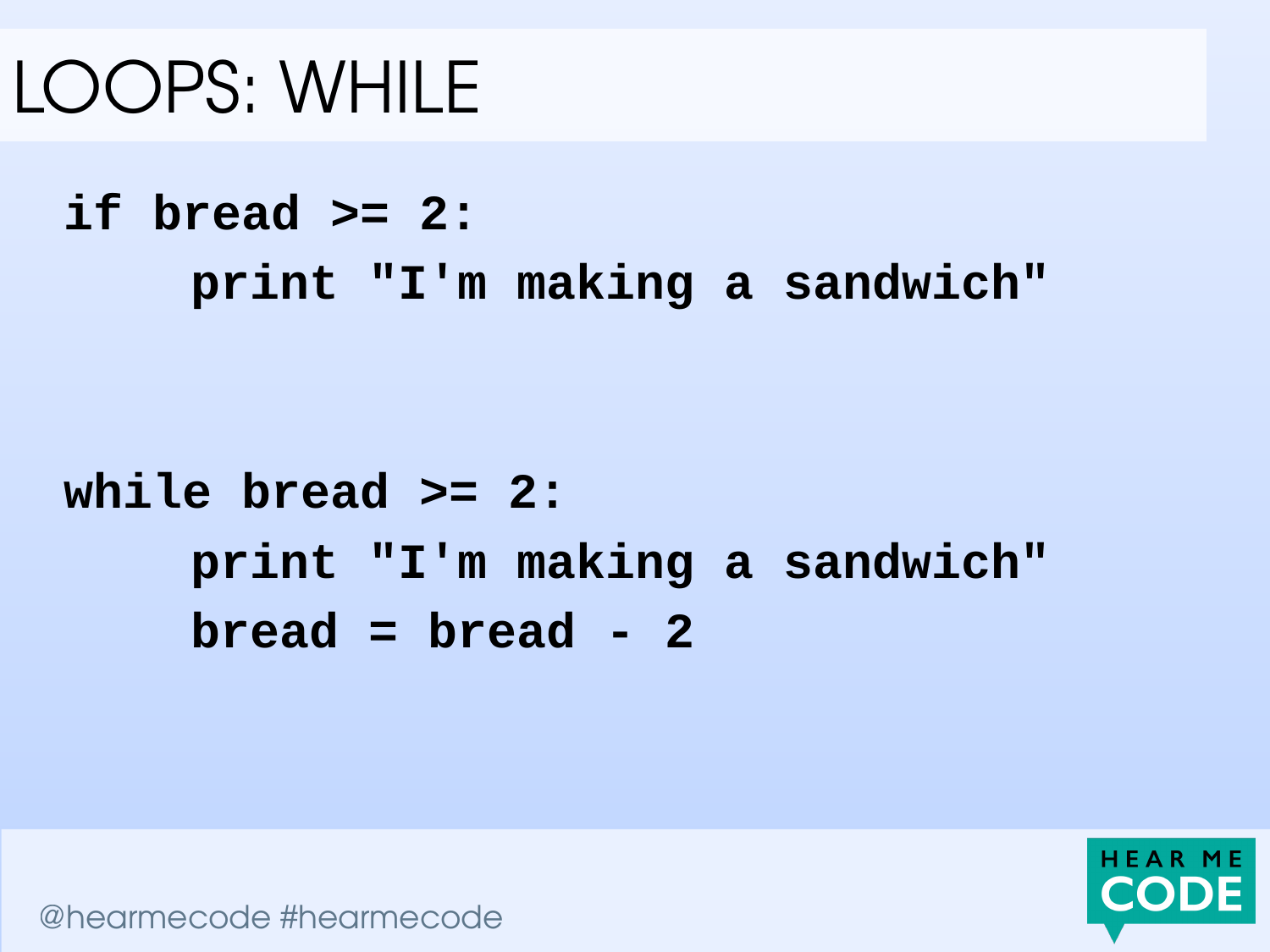

Loops: while
if bread >= 2:
	print "I'm making a sandwich"

while bread >= 2:
	print "I'm making a sandwich"
	bread = bread - 2